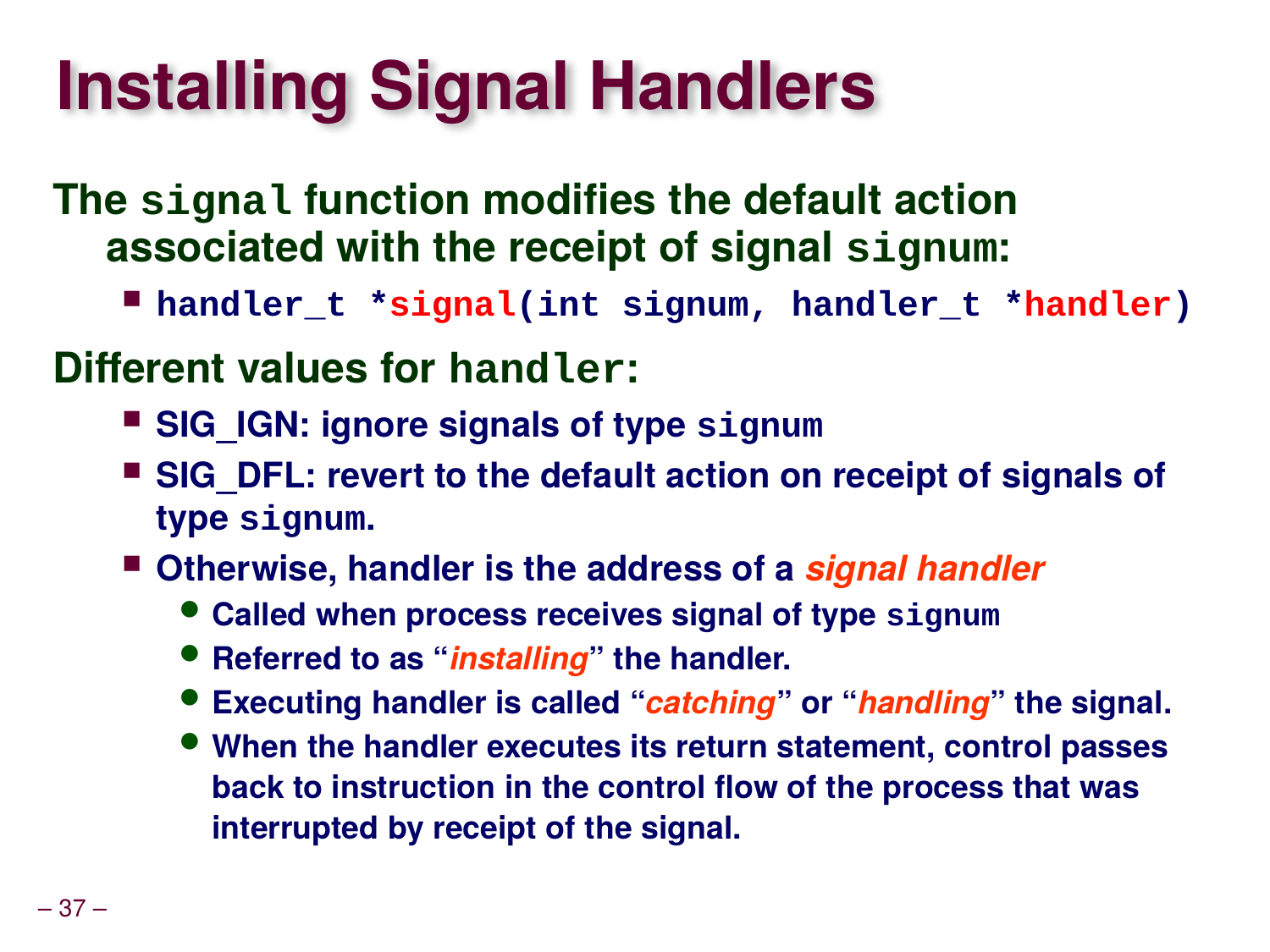

# Installing Signal Handlers
The signal function modifies the default action associated with the receipt of signal signum:
handler_t *signal(int signum, handler_t *handler)
Different values for handler:
SIG_IGN: ignore signals of type signum
SIG_DFL: revert to the default action on receipt of signals of type signum.
Otherwise, handler is the address of a signal handler
Called when process receives signal of type signum
Referred to as “installing” the handler.
Executing handler is called “catching” or “handling” the signal.
When the handler executes its return statement, control passes back to instruction in the control flow of the process that was interrupted by receipt of the signal.